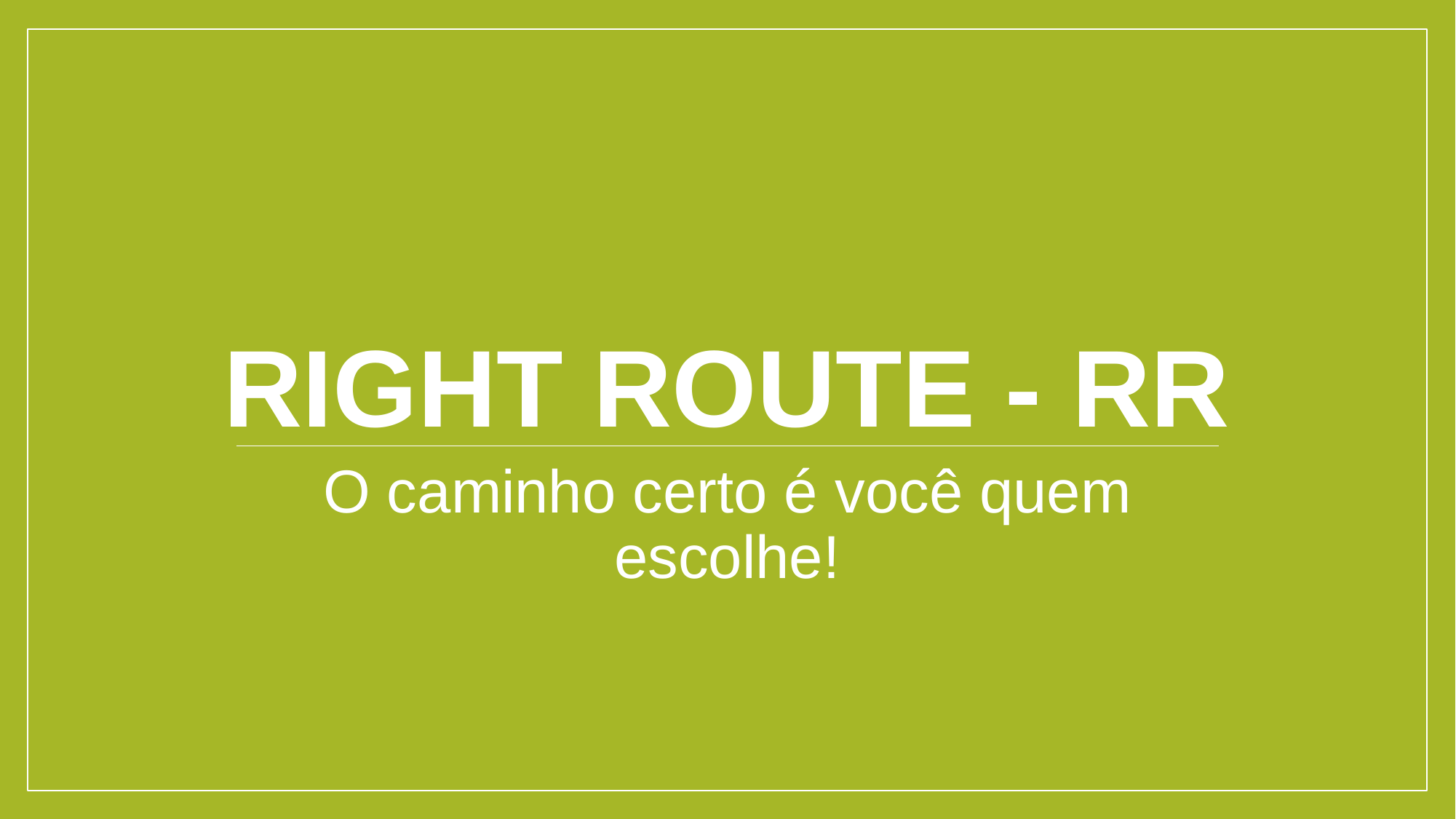

# Right Route - RR
O caminho certo é você quem escolhe!